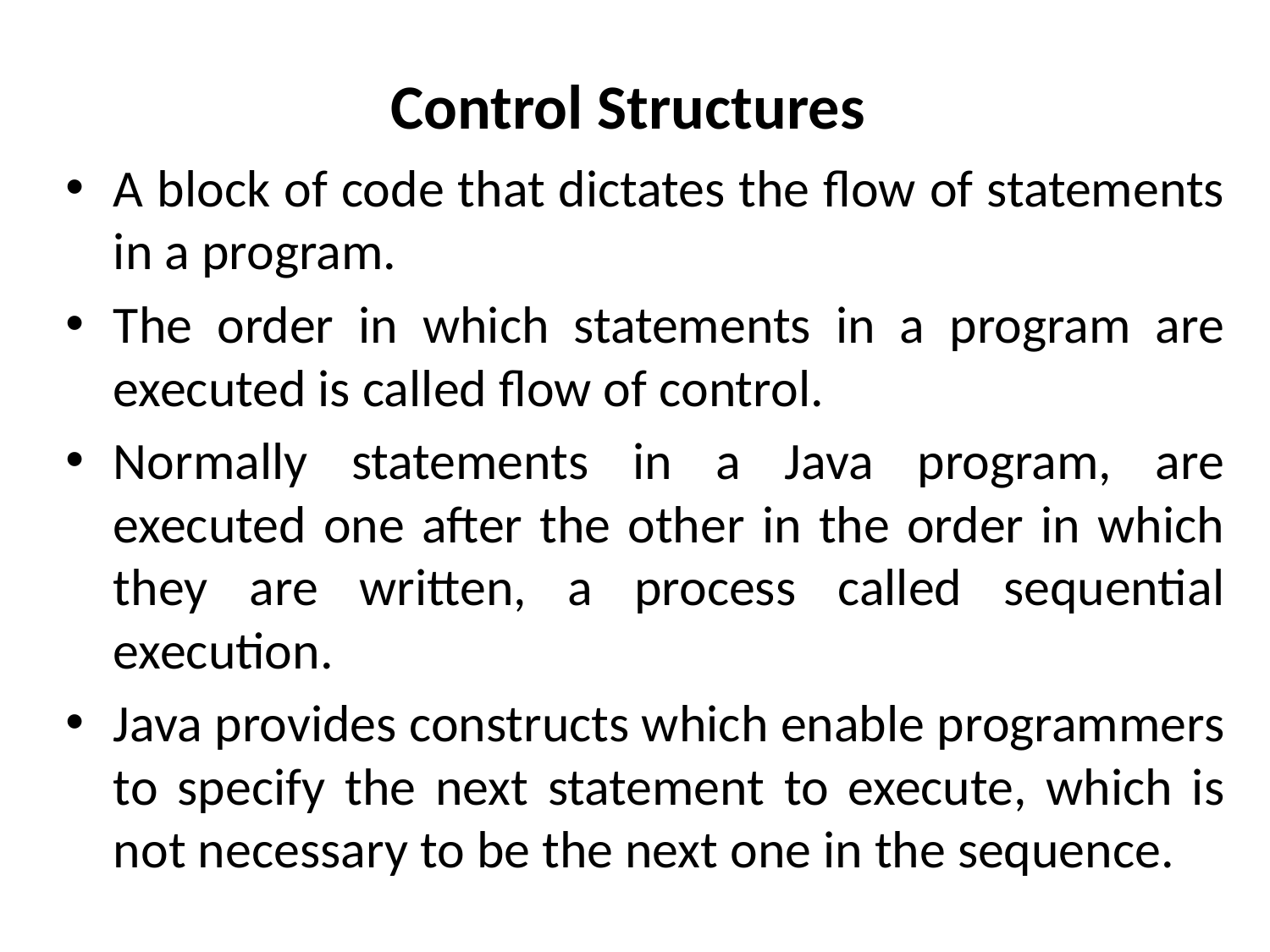

# Control Structures
A block of code that dictates the flow of statements in a program.
The order in which statements in a program are executed is called flow of control.
Normally statements in a Java program, are executed one after the other in the order in which they are written, a process called sequential execution.
Java provides constructs which enable programmers to specify the next statement to execute, which is not necessary to be the next one in the sequence.